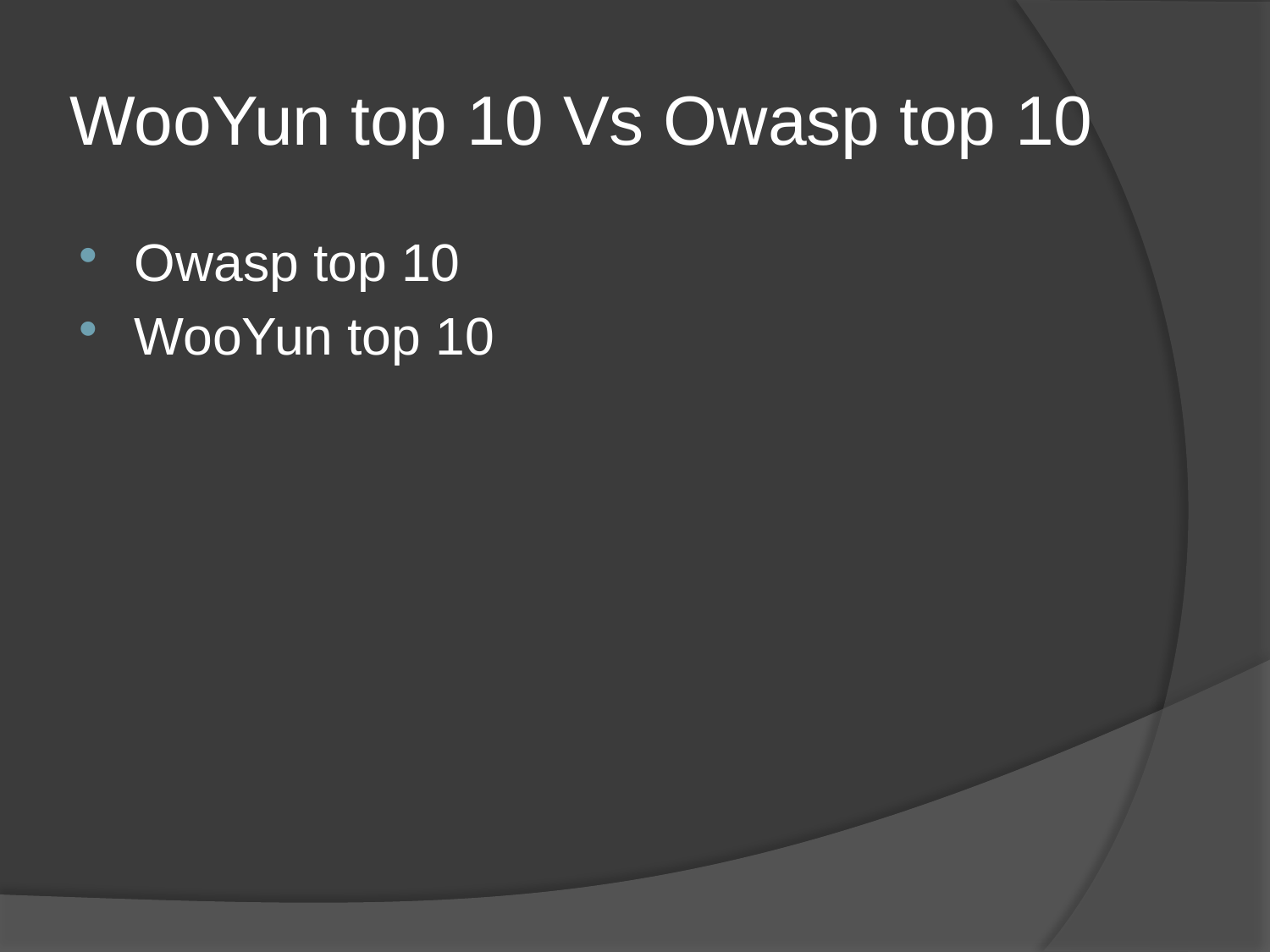

# WooYun top 10 Vs Owasp top 10
Owasp top 10
WooYun top 10